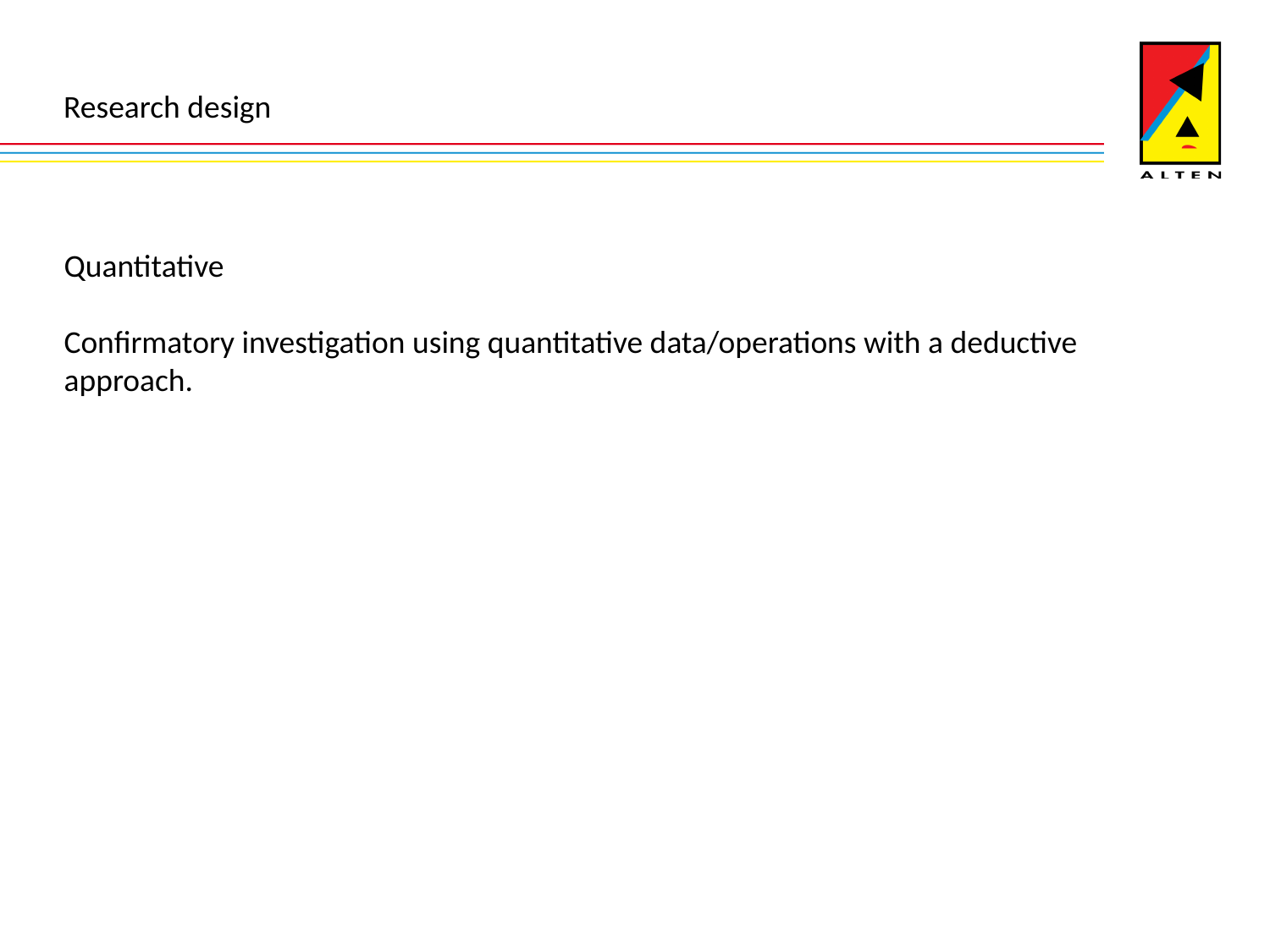

Research design
Quantitative

Confirmatory investigation using quantitative data/operations with a deductive approach.